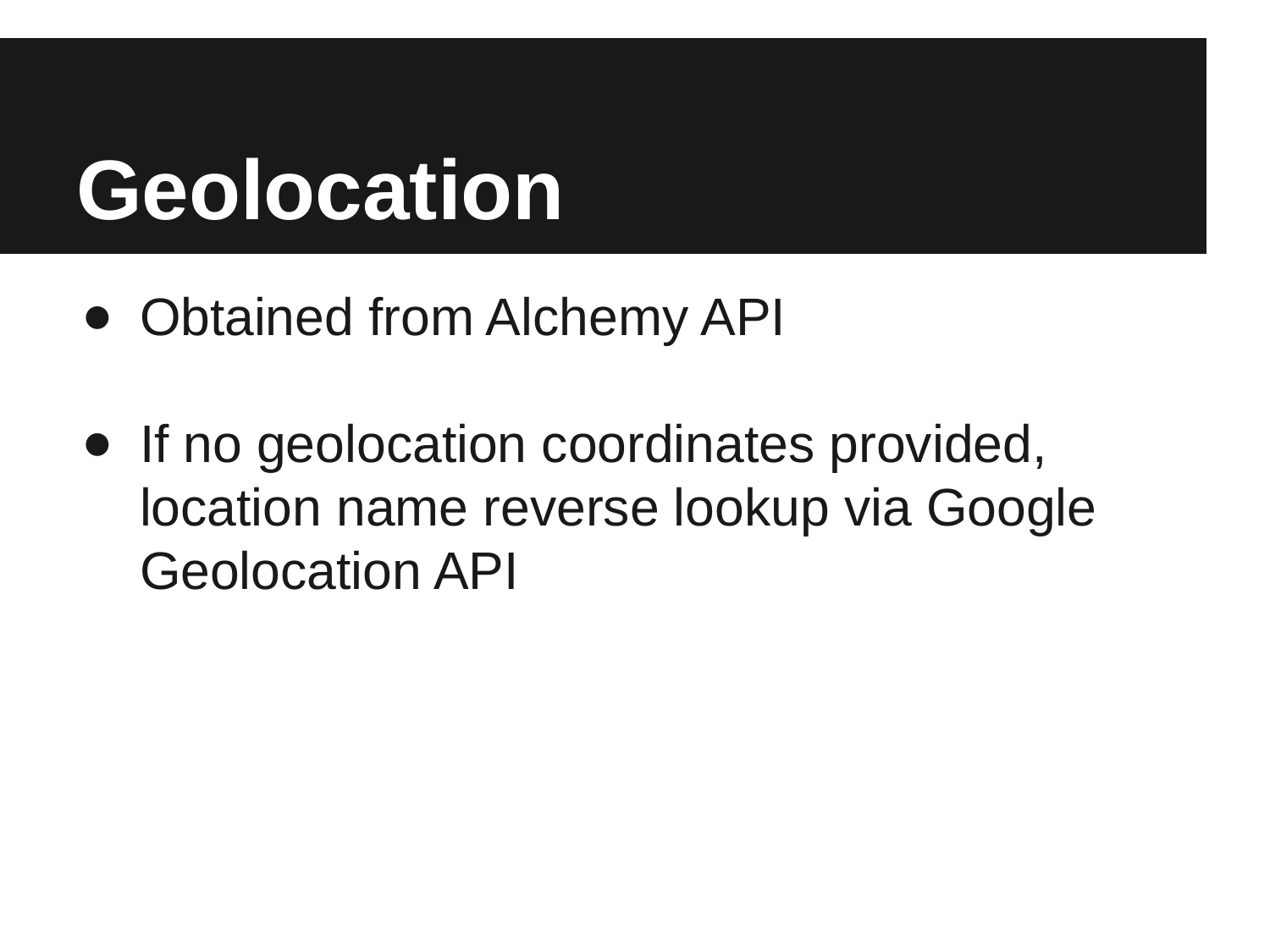

# Geolocation
Obtained from Alchemy API

If no geolocation coordinates provided, location name reverse lookup via Google Geolocation API